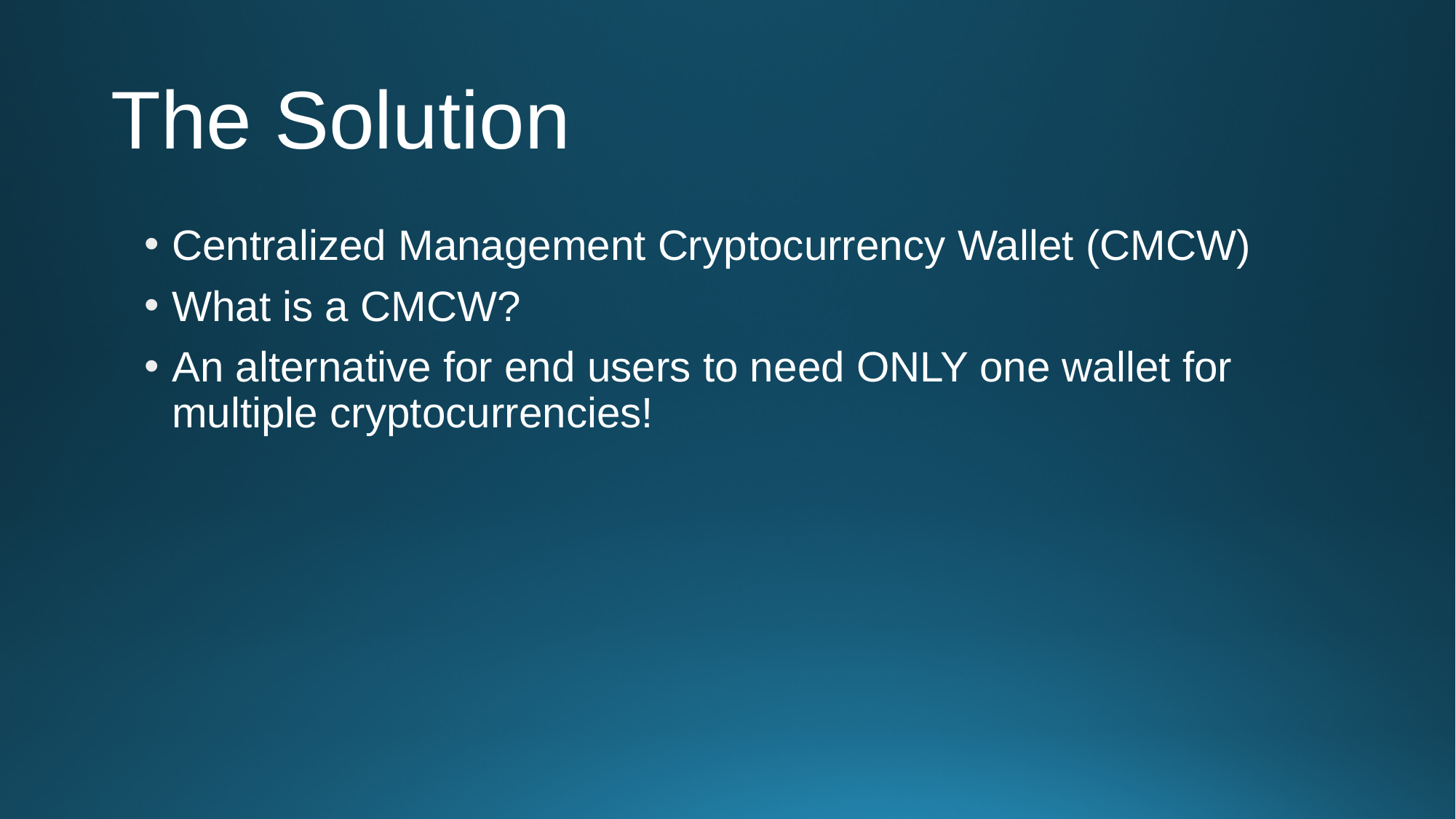

# The Solution
Centralized Management Cryptocurrency Wallet (CMCW)
What is a CMCW?
An alternative for end users to need ONLY one wallet for multiple cryptocurrencies!